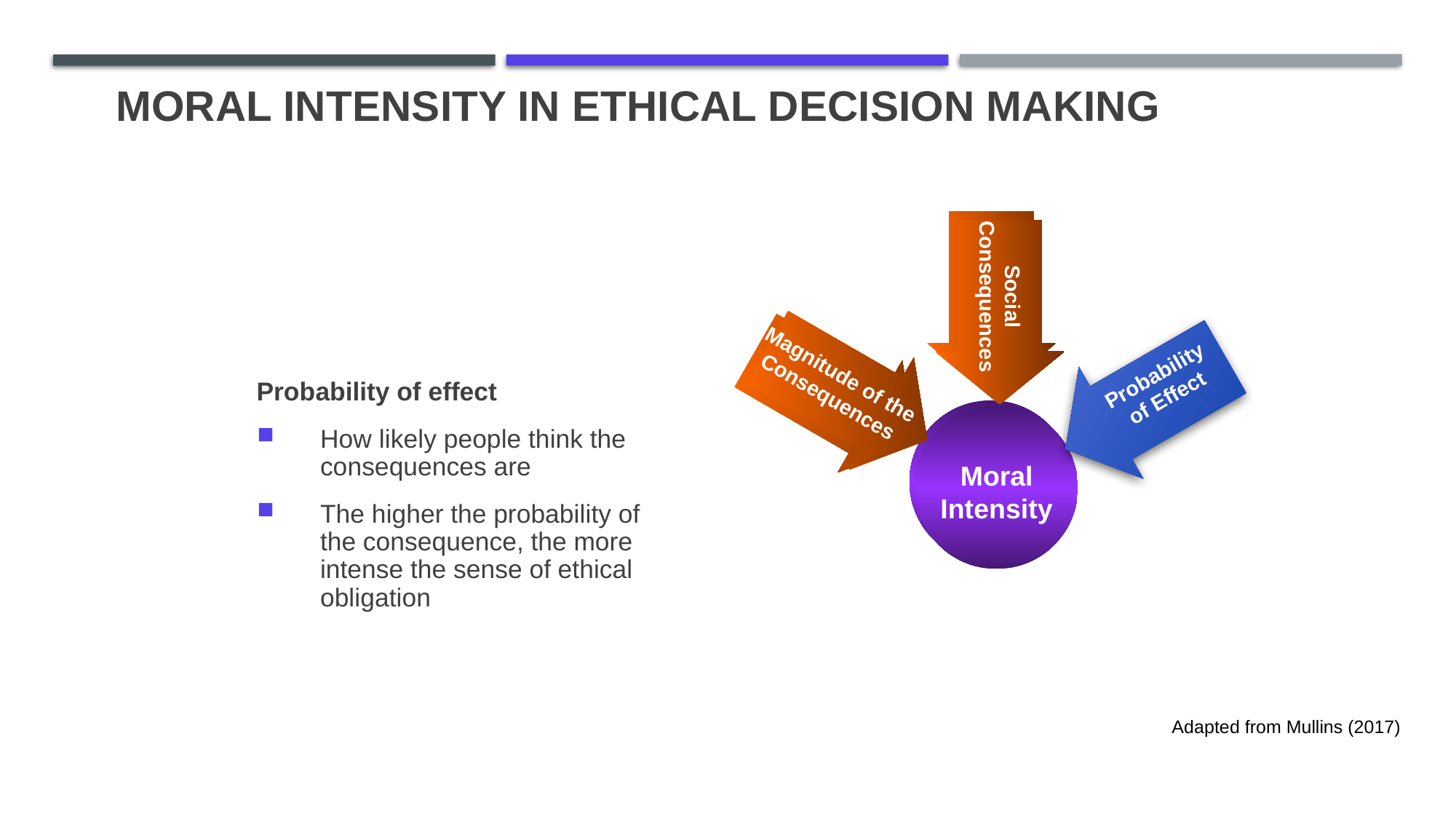

# Moral Intensity in Ethical Decision Making

Social
Consequences
Probability of effect
How likely people think the consequences are
The higher the probability of the consequence, the more intense the sense of ethical obligation

Magnitude of the
Consequences

Probability
of Effect

Moral
Intensity
Adapted from Mullins (2017)